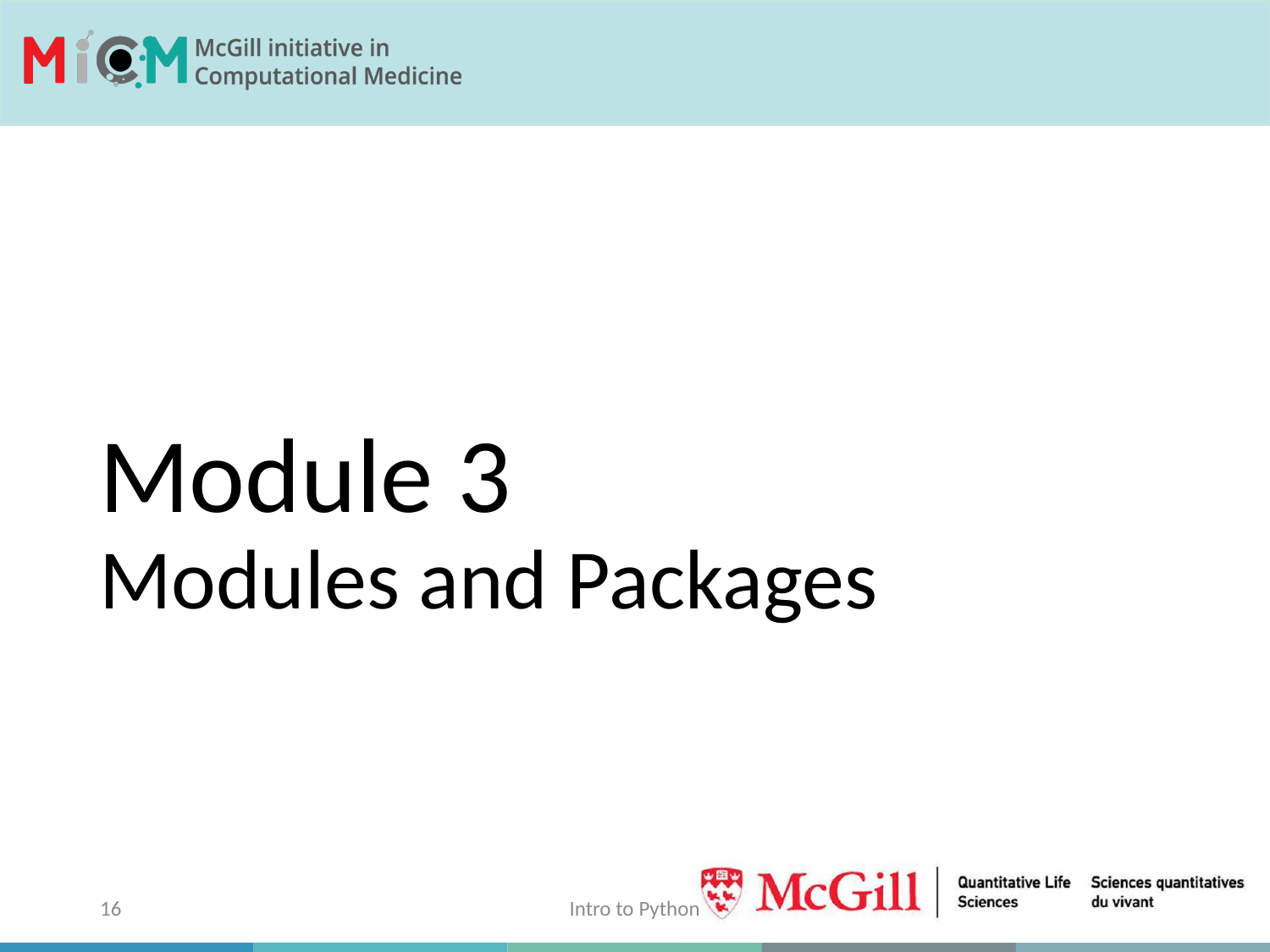

# Module 3 Modules and Packages
16
Intro to Python